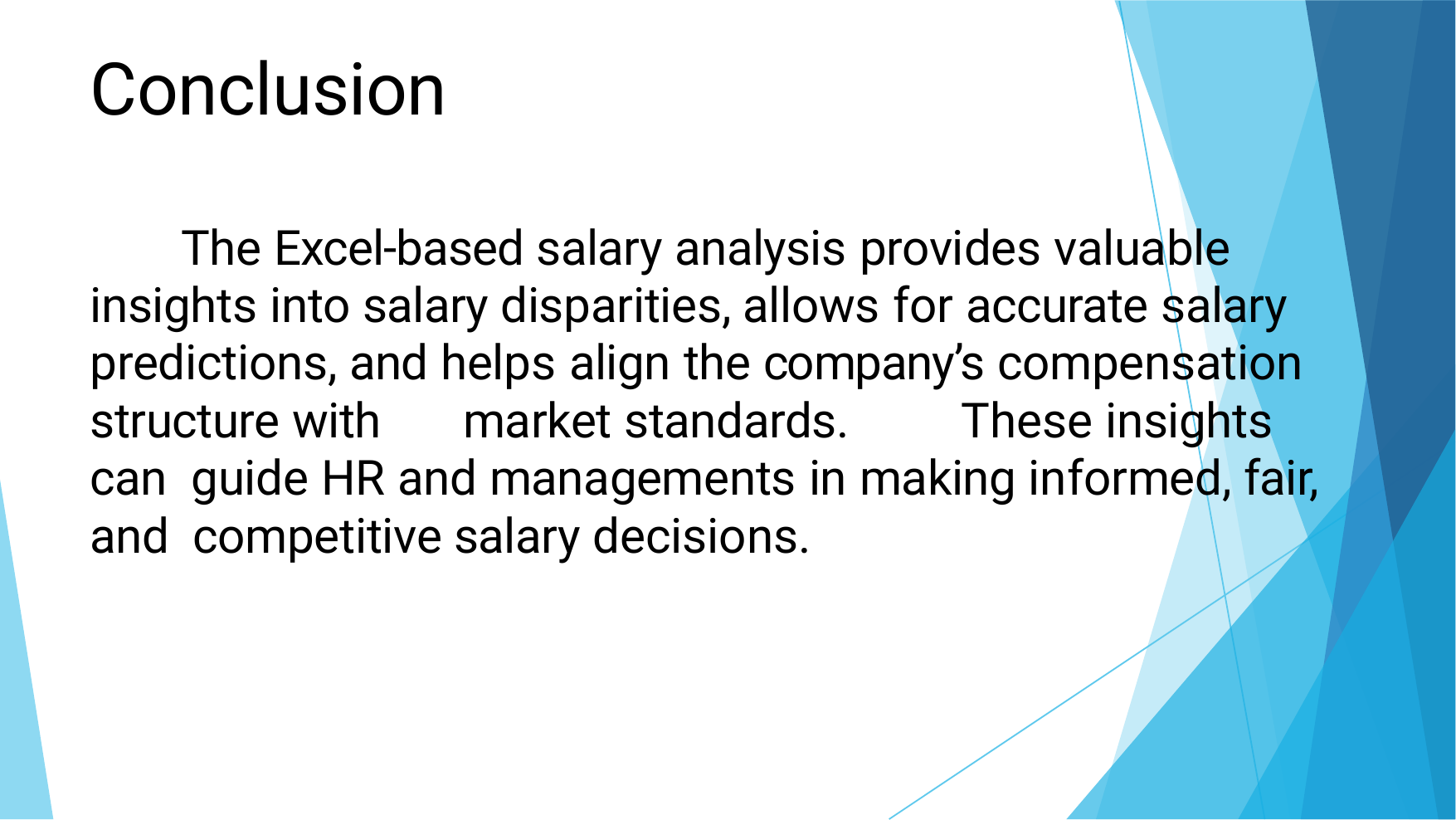

# Conclusion
The Excel-based salary analysis provides valuable  insights into salary disparities, allows for accurate salary  predictions, and helps align the company’s compensation  structure with	market standards.	These insights can  guide HR and managements in making informed, fair, and  competitive salary decisions.